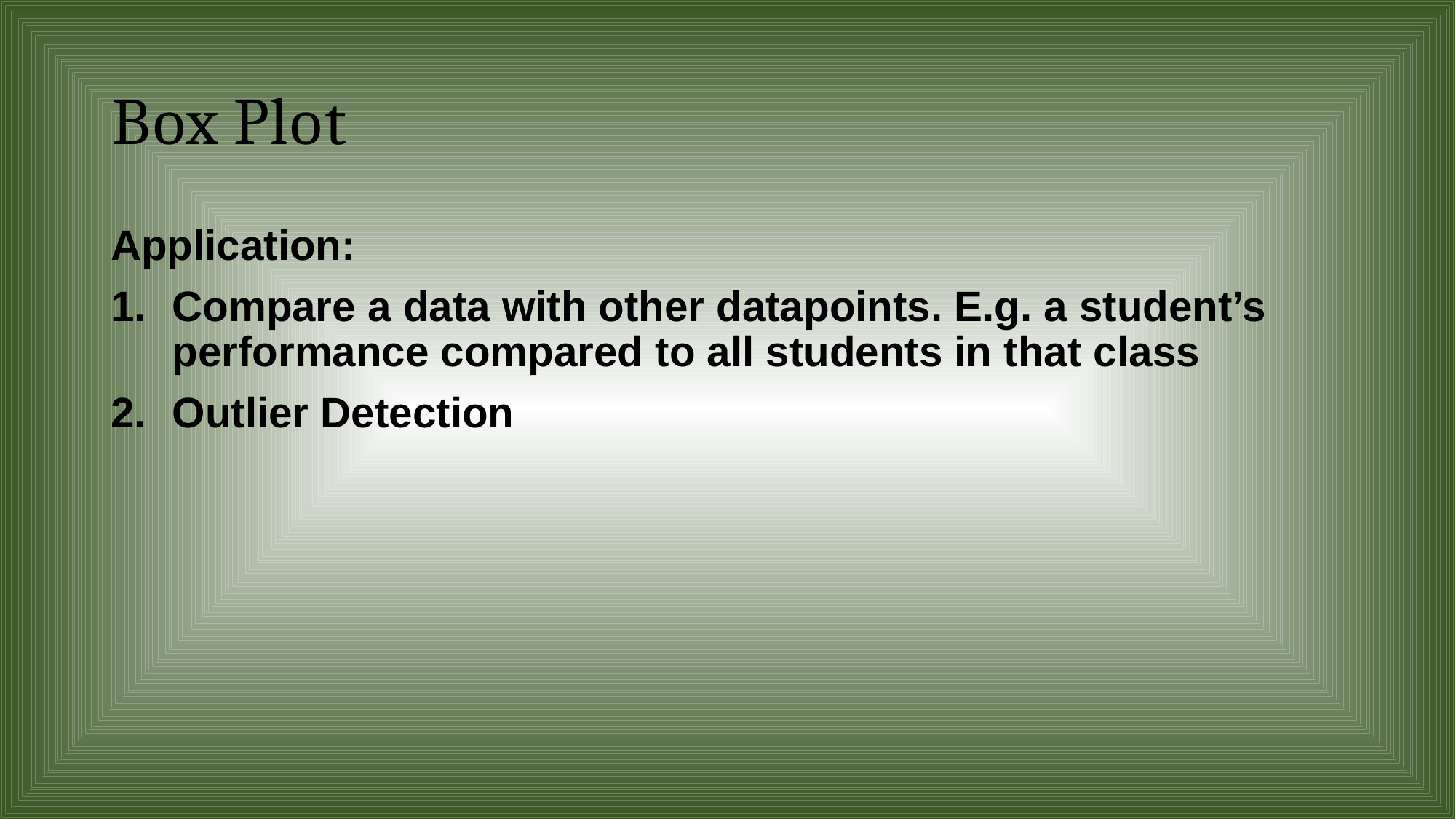

# Box Plot
Application:
Compare a data with other datapoints. E.g. a student’s performance compared to all students in that class
Outlier Detection